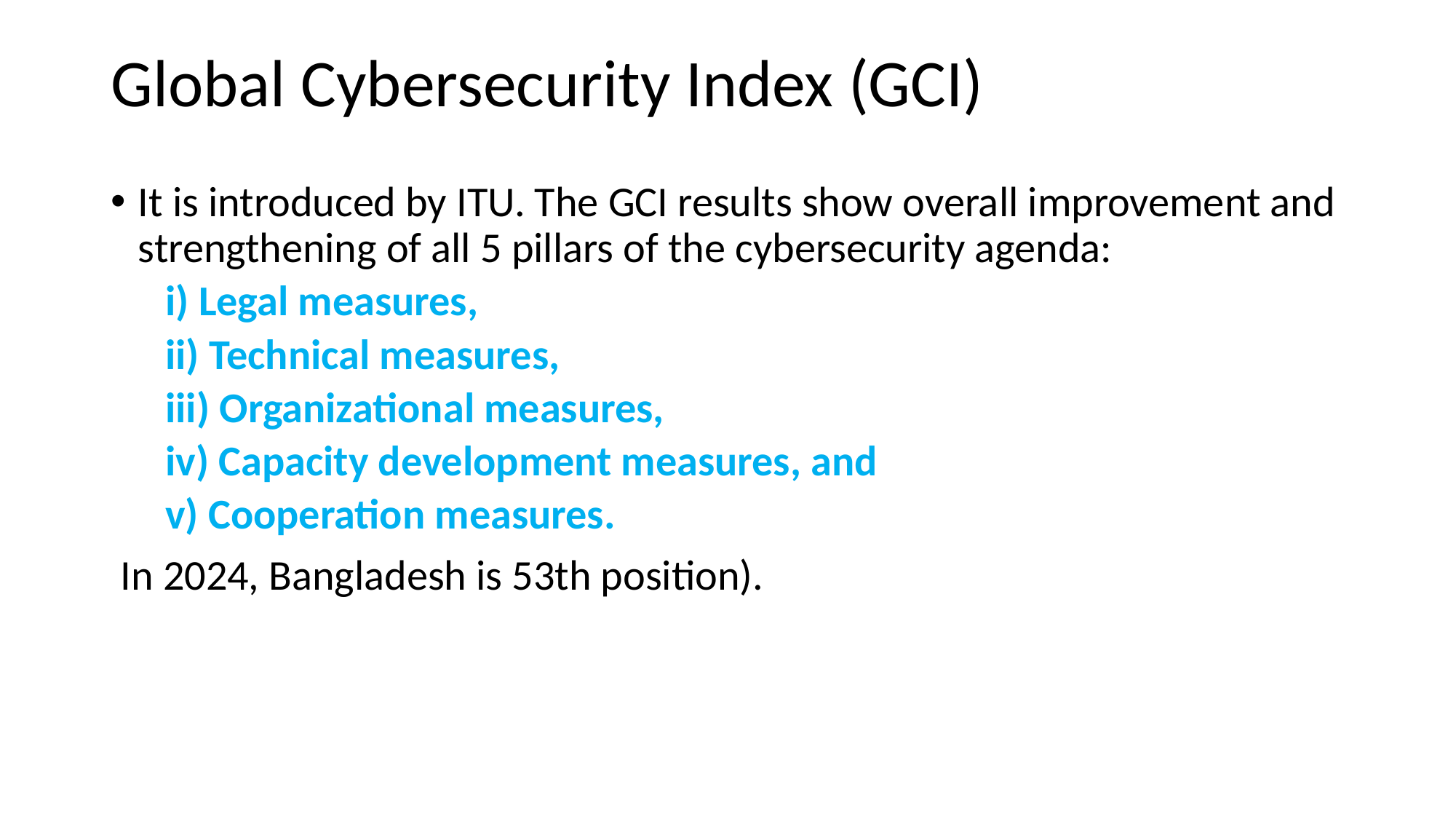

# Global Cybersecurity Index (GCI)
It is introduced by ITU. The GCI results show overall improvement and strengthening of all 5 pillars of the cybersecurity agenda:
i) Legal measures,
ii) Technical measures,
iii) Organizational measures,
iv) Capacity development measures, and
v) Cooperation measures.
 In 2024, Bangladesh is 53th position).